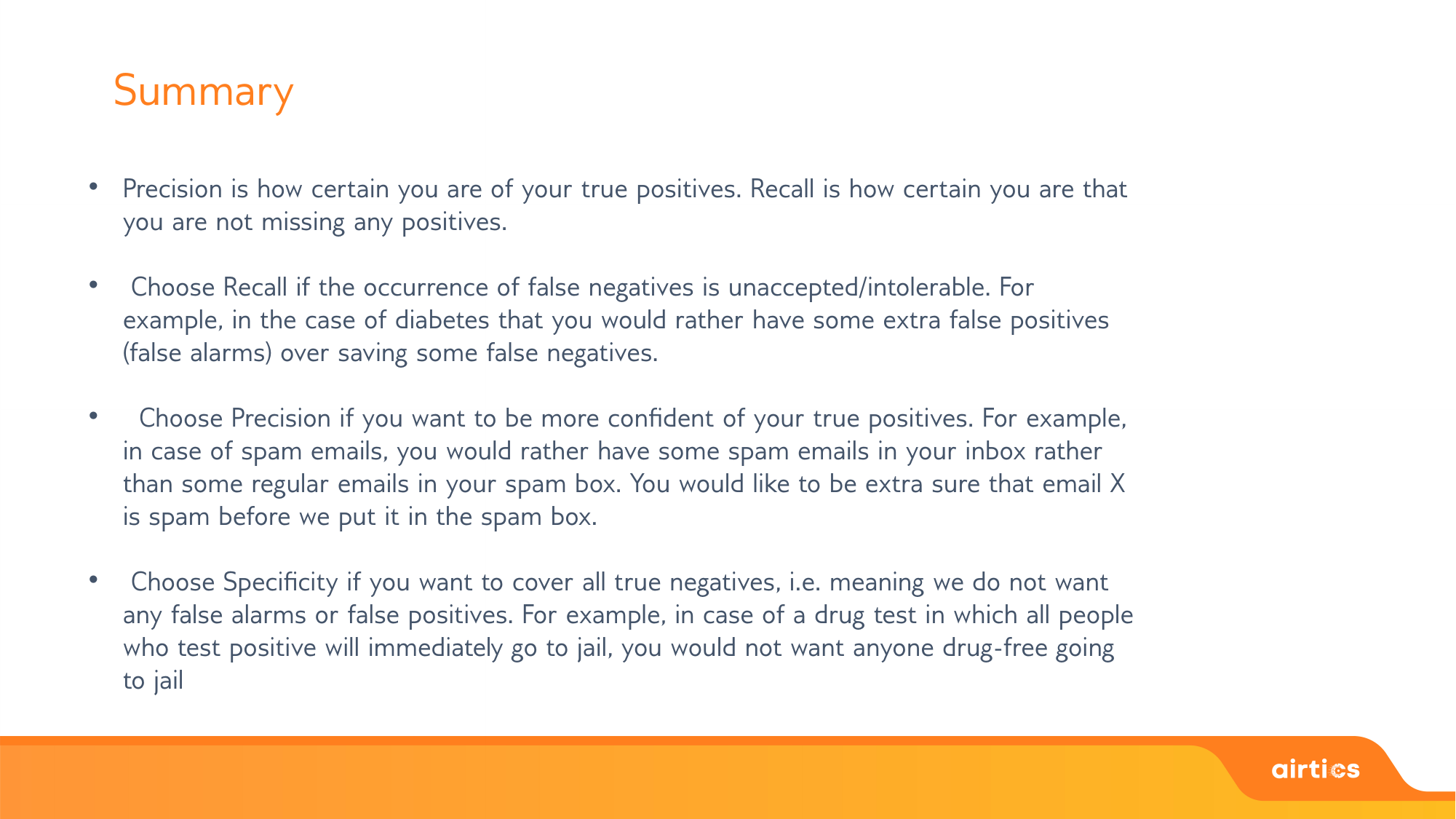

Summary
Precision is how certain you are of your true positives. Recall is how certain you are that you are not missing any positives.

 Choose Recall if the occurrence of false negatives is unaccepted/intolerable. For example, in the case of diabetes that you would rather have some extra false positives (false alarms) over saving some false negatives.

  Choose Precision if you want to be more confident of your true positives. For example, in case of spam emails, you would rather have some spam emails in your inbox rather than some regular emails in your spam box. You would like to be extra sure that email X is spam before we put it in the spam box.

 Choose Specificity if you want to cover all true negatives, i.e. meaning we do not want any false alarms or false positives. For example, in case of a drug test in which all people who test positive will immediately go to jail, you would not want anyone drug-free going to jail